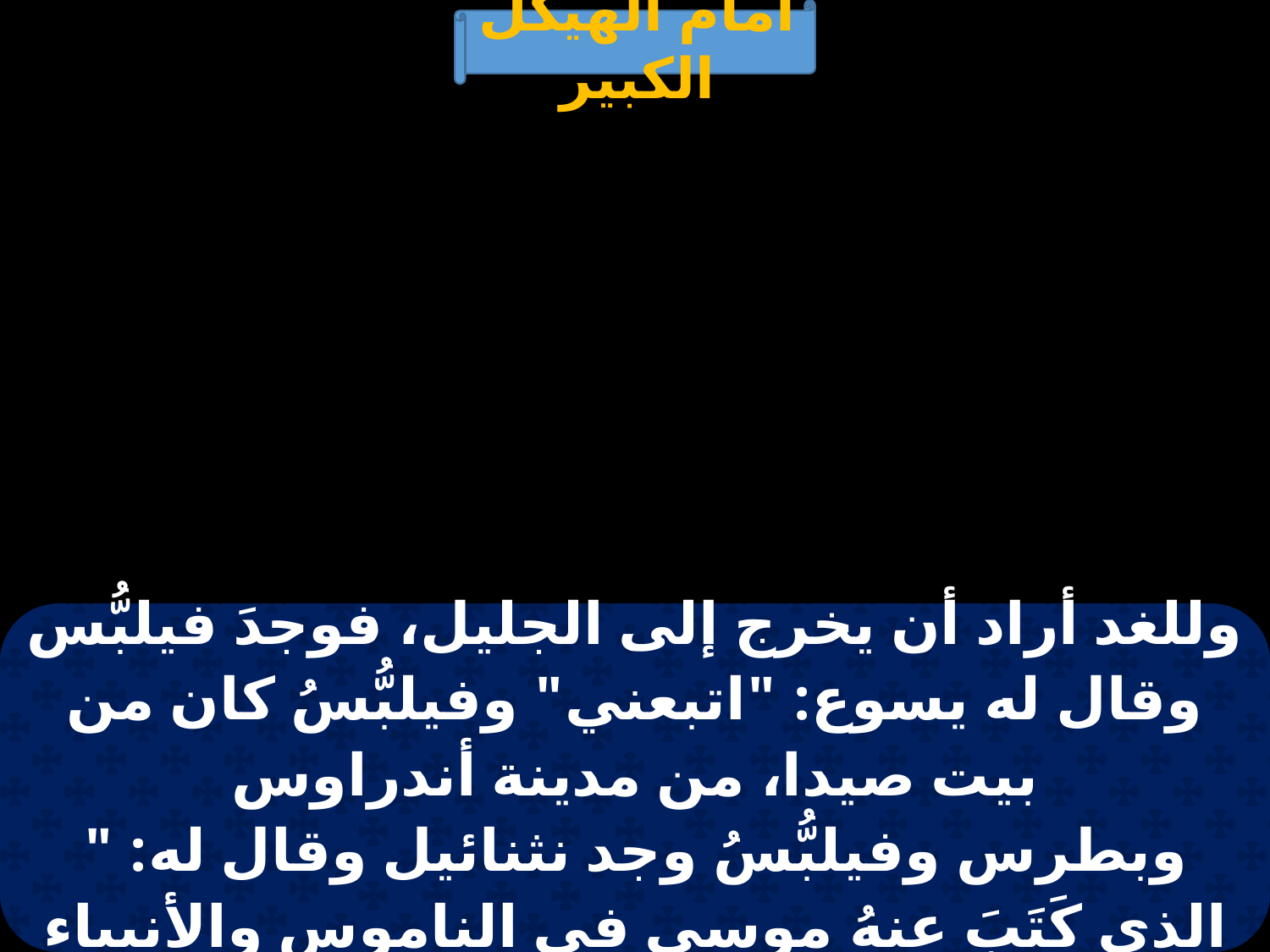

أمام الهيكل الكبير
| وللغد أراد أن يخرج إلى الجليل، فوجدَ فيلبُّس وقال له يسوع: "اتبعني" وفيلبُّسُ كان من بيت صيدا، من مدينة أندراوس وبطرس وفيلبُّسُ وجد نثنائيل وقال له: " الذي كَتَبَ عنهُ موسى في الناموس والأنبياء قد وجَدْنا وهو يسوع بن يوسف الذي مِن النَّاصرة " |
| --- |